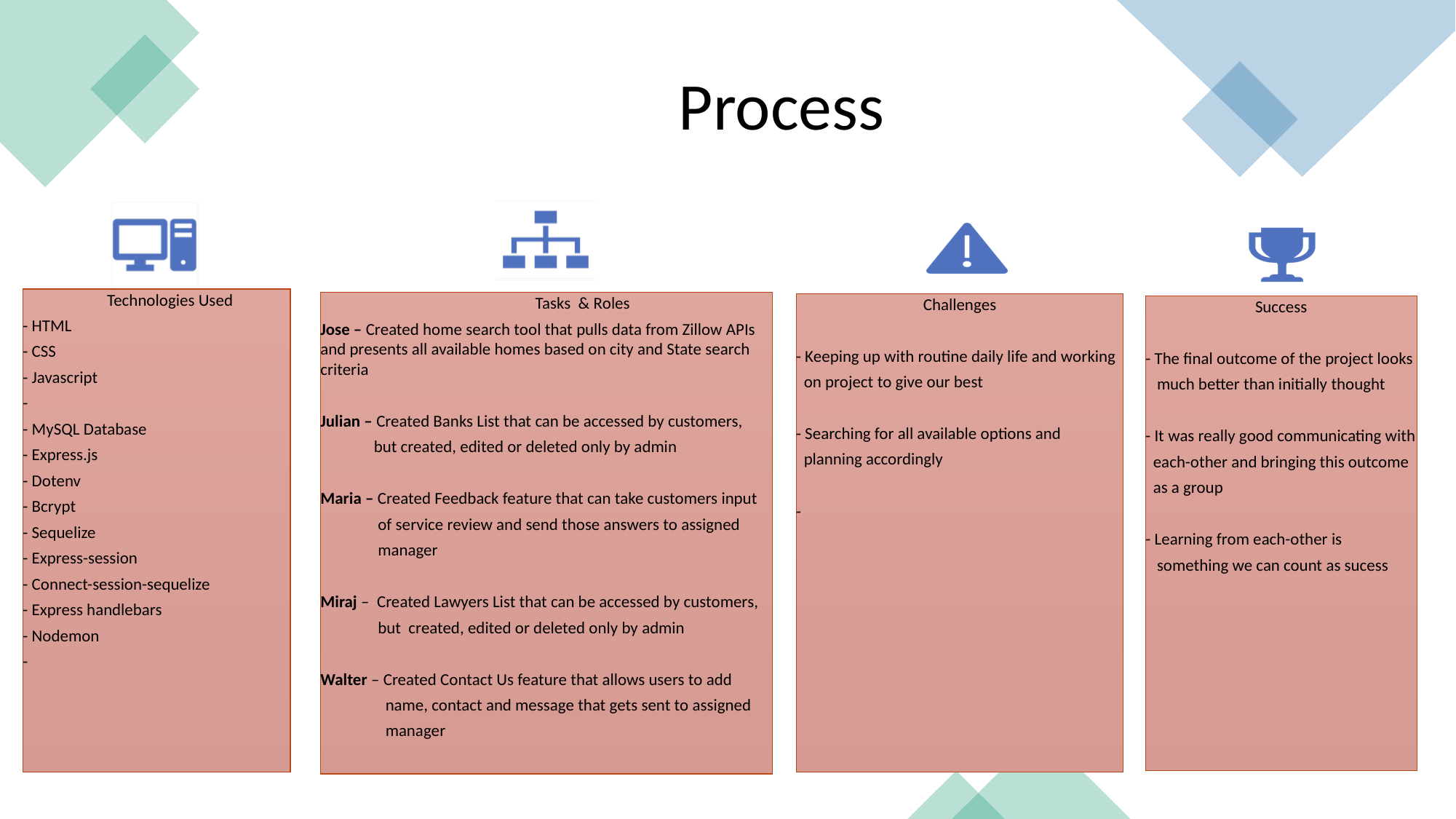

# Process

       Technologies Used
- HTML
- CSS
- Javascript
-
- MySQL Database
- Express.js
- Dotenv
- Bcrypt
- Sequelize
- Express-session
- Connect-session-sequelize
- Express handlebars
- Nodemon
-

                   Tasks  & Roles
Jose – Created home search tool that pulls data from Zillow APIs and presents all available homes based on city and State search criteria

Julian – Created Banks List that can be accessed by customers,
              but created, edited or deleted only by admin

Maria – Created Feedback feature that can take customers input
               of service review and send those answers to assigned
               manager

Miraj –  Created Lawyers List that can be accessed by customers,
               but  created, edited or deleted only by admin

Walter – Created Contact Us feature that allows users to add
                 name, contact and message that gets sent to assigned
                 manager

Challenges

- Keeping up with routine daily life and working
  on project to give our best

- Searching for all available options and
  planning accordingly

-

Success

- The final outcome of the project looks
   much better than initially thought

- It was really good communicating with
  each-other and bringing this outcome
  as a group

- Learning from each-other is
   something we can count as sucess